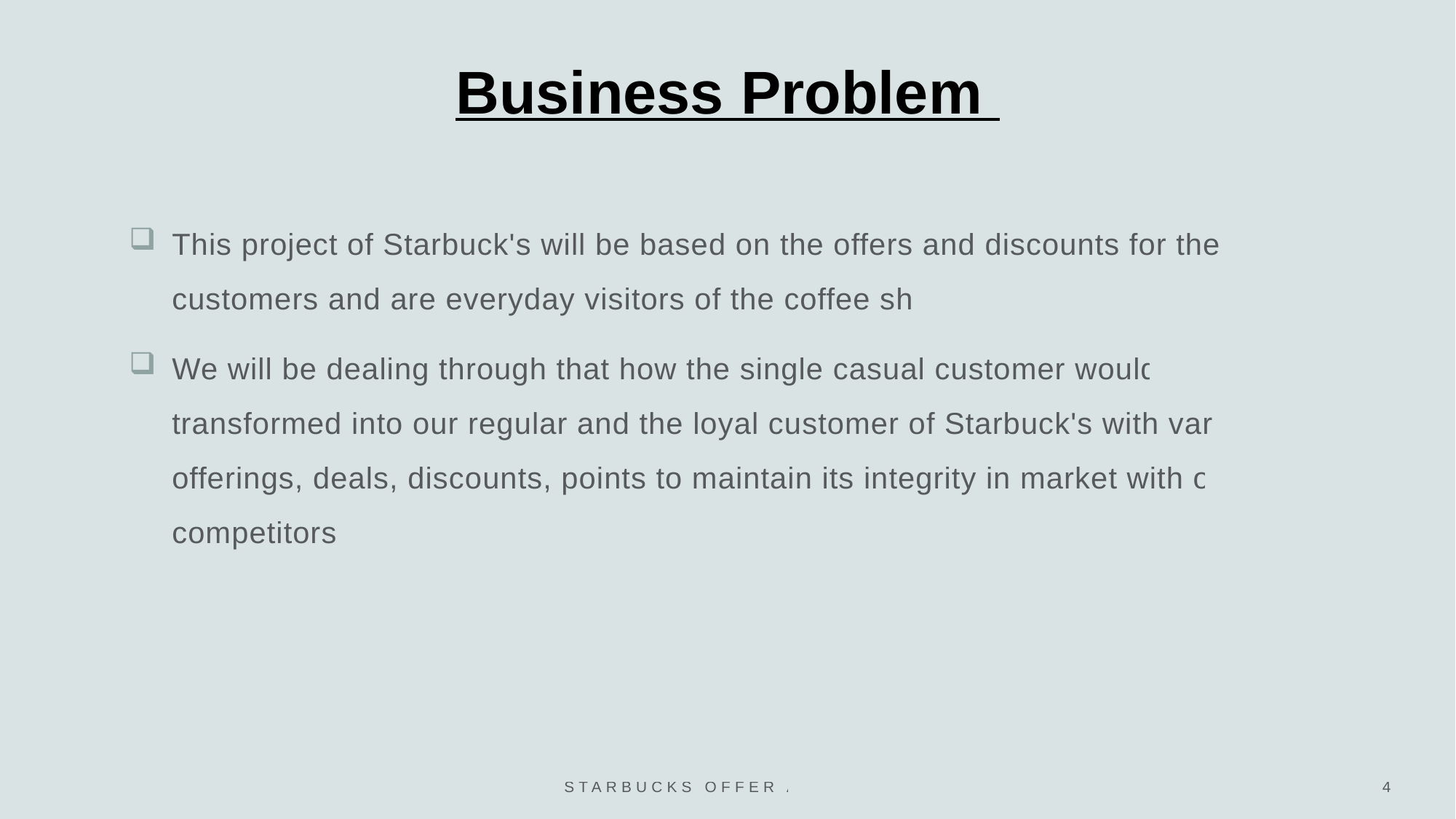

# Business Problem
This project of Starbuck's will be based on the offers and discounts for the new customers and are everyday visitors of the coffee shop.
We will be dealing through that how the single casual customer would be transformed into our regular and the loyal customer of Starbuck's with various offerings, deals, discounts, points to maintain its integrity in market with other competitors.
Starbucks Offer Analysis
4